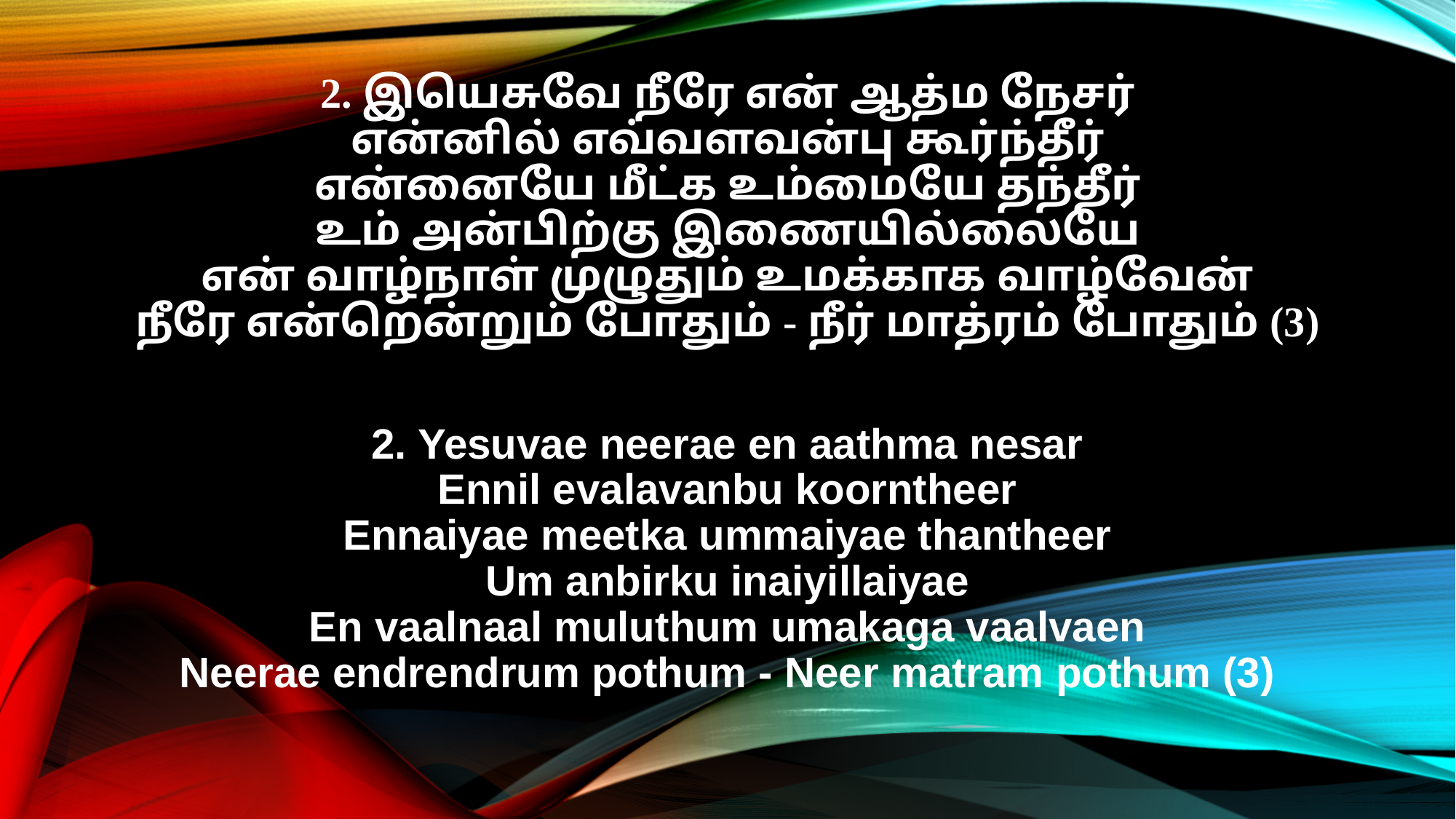

2. இயெசுவே நீரே என் ஆத்ம நேசர்
என்னில் எவ்வளவன்பு கூர்ந்தீர்
என்னையே மீட்க உம்மையே தந்தீர்
உம் அன்பிற்கு இணையில்லையே
என் வாழ்நாள் முழுதும் உமக்காக வாழ்வேன்
நீரே என்றென்றும் போதும் - நீர் மாத்ரம் போதும் (3)

2. Yesuvae neerae en aathma nesar
Ennil evalavanbu koorntheer
Ennaiyae meetka ummaiyae thantheer
Um anbirku inaiyillaiyae
En vaalnaal muluthum umakaga vaalvaen
Neerae endrendrum pothum - Neer matram pothum (3)